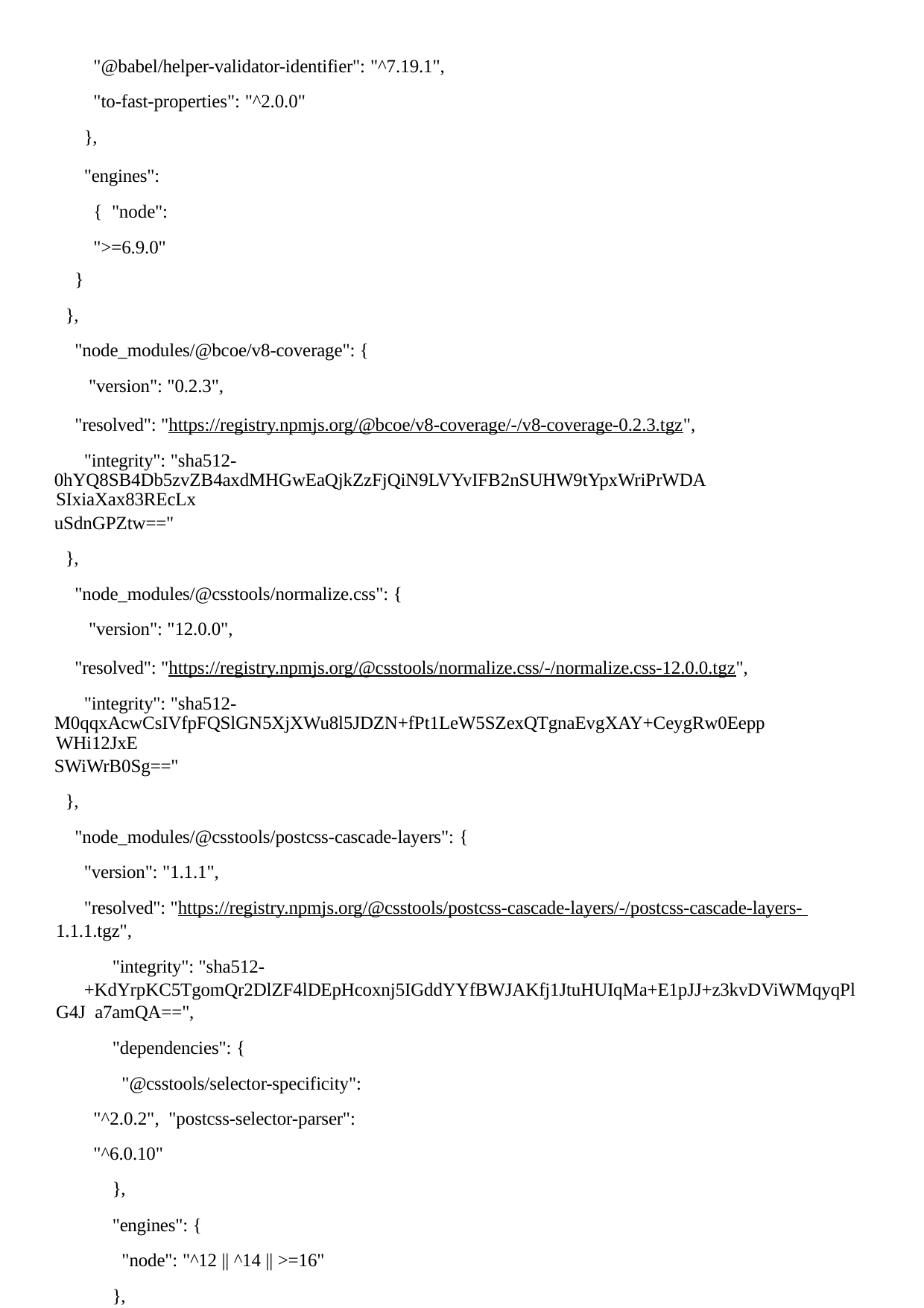

"@babel/helper-validator-identifier": "^7.19.1",  "to-fast-properties": "^2.0.0"
},
"engines": {  "node": ">=6.9.0"
}
},
"node_modules/@bcoe/v8-coverage": {  "version": "0.2.3",
"resolved": "https://registry.npmjs.org/@bcoe/v8-coverage/-/v8-coverage-0.2.3.tgz",  "integrity": "sha512-
0hYQ8SB4Db5zvZB4axdMHGwEaQjkZzFjQiN9LVYvIFB2nSUHW9tYpxWriPrWDASIxiaXax83REcLx
uSdnGPZtw=="
},
"node_modules/@csstools/normalize.css": {  "version": "12.0.0",
"resolved": "https://registry.npmjs.org/@csstools/normalize.css/-/normalize.css-12.0.0.tgz",  "integrity": "sha512-
M0qqxAcwCsIVfpFQSlGN5XjXWu8l5JDZN+fPt1LeW5SZexQTgnaEvgXAY+CeygRw0EeppWHi12JxE
SWiWrB0Sg=="
},
"node_modules/@csstools/postcss-cascade-layers": {  "version": "1.1.1",
"resolved": "https://registry.npmjs.org/@csstools/postcss-cascade-layers/-/postcss-cascade-layers-  1.1.1.tgz",
"integrity": "sha512-
+KdYrpKC5TgomQr2DlZF4lDEpHcoxnj5IGddYYfBWJAKfj1JtuHUIqMa+E1pJJ+z3kvDViWMqyqPlG4J  a7amQA==",
"dependencies": {
"@csstools/selector-specificity": "^2.0.2",  "postcss-selector-parser": "^6.0.10"
},
"engines": {
"node": "^12 || ^14 || >=16"
},
"funding": {